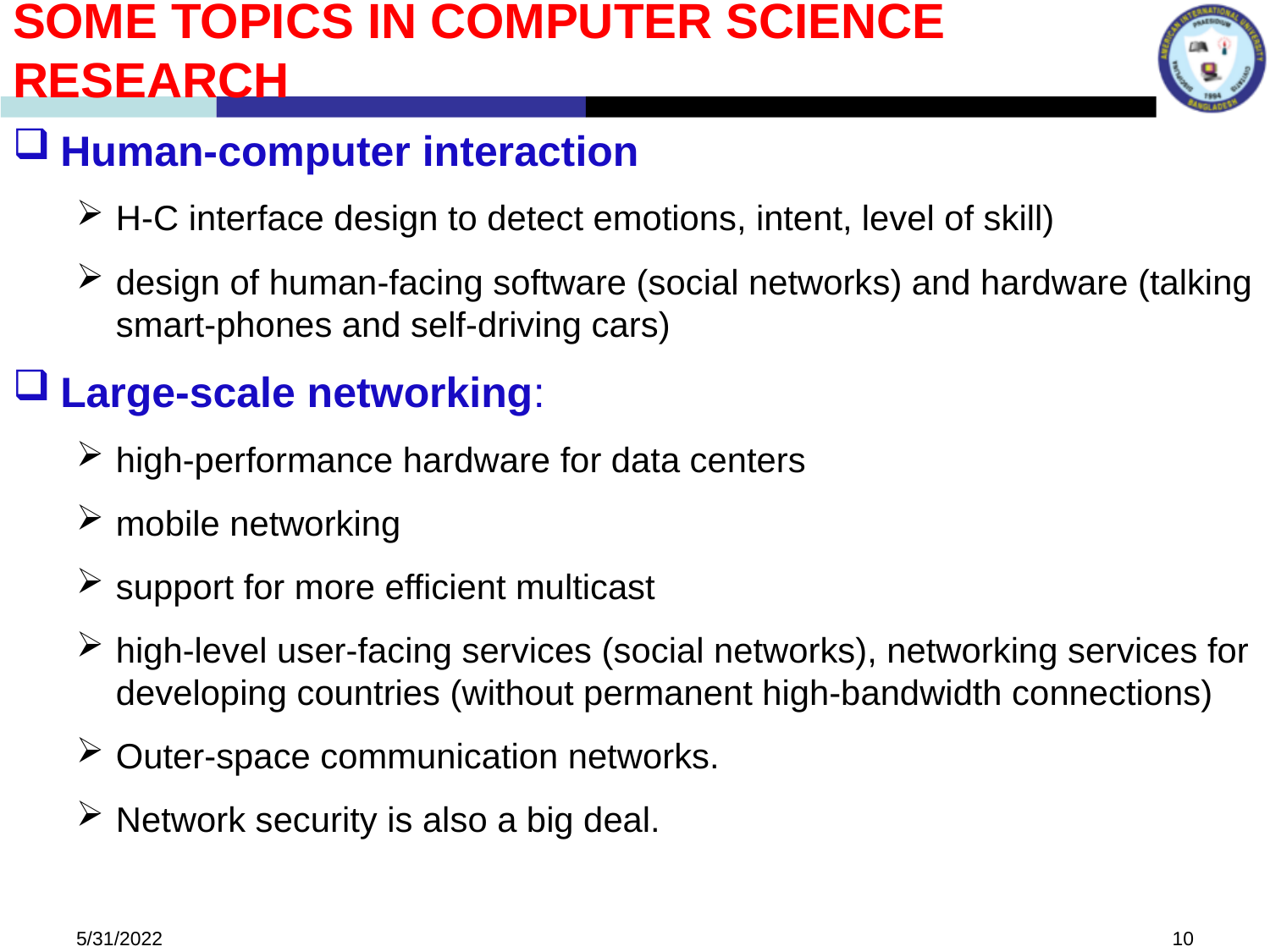

Some Topics In Computer Science Research
Human-computer interaction
H-C interface design to detect emotions, intent, level of skill)
design of human-facing software (social networks) and hardware (talking smart-phones and self-driving cars)
Large-scale networking:
high-performance hardware for data centers
mobile networking
support for more efficient multicast
high-level user-facing services (social networks), networking services for developing countries (without permanent high-bandwidth connections)
Outer-space communication networks.
Network security is also a big deal.

5/31/2022
10